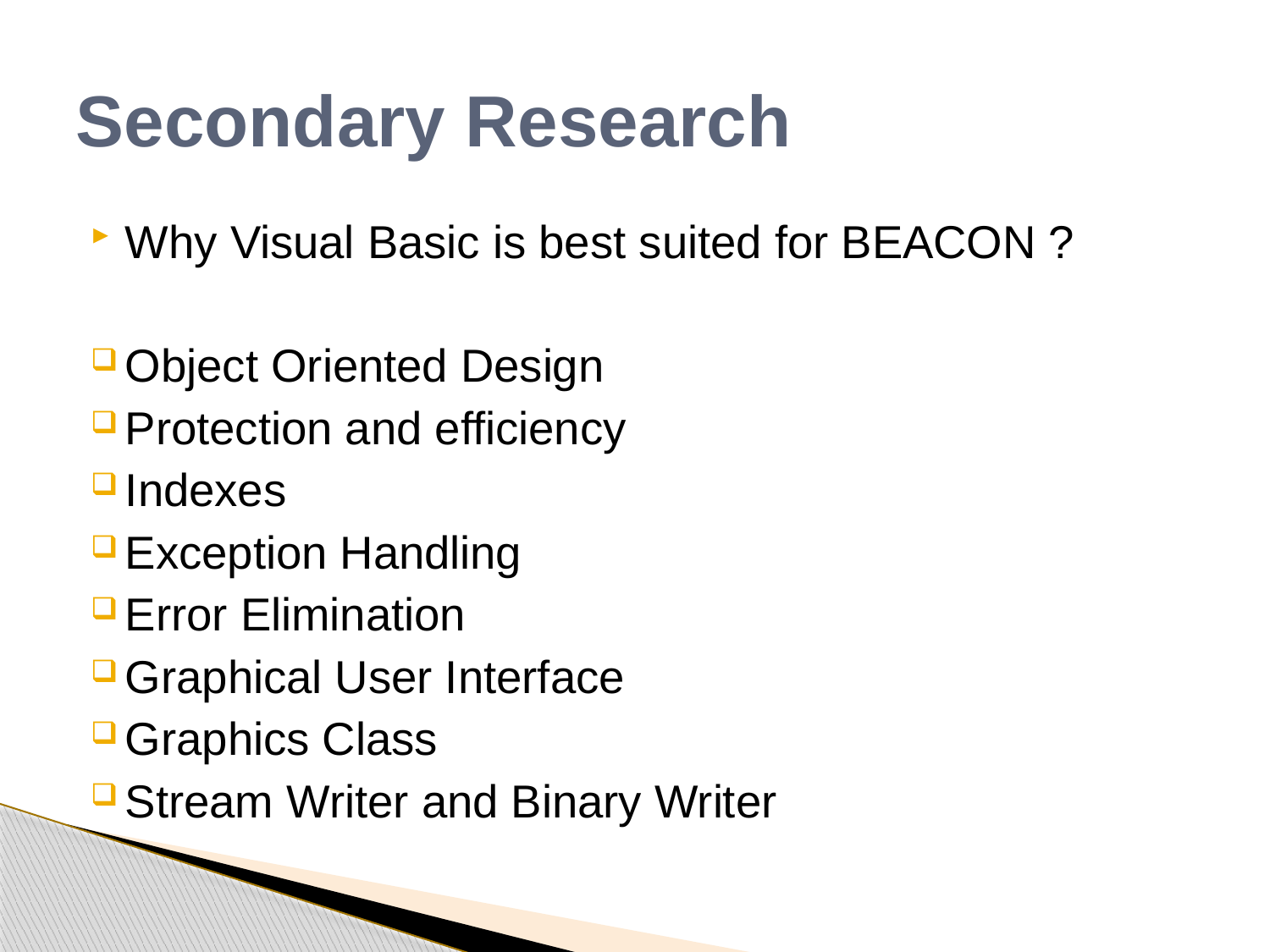

# Secondary Research
Why Visual Basic is best suited for BEACON ?

Object Oriented Design
Protection and efficiency
Indexes
Exception Handling
Error Elimination
Graphical User Interface
Graphics Class
Stream Writer and Binary Writer